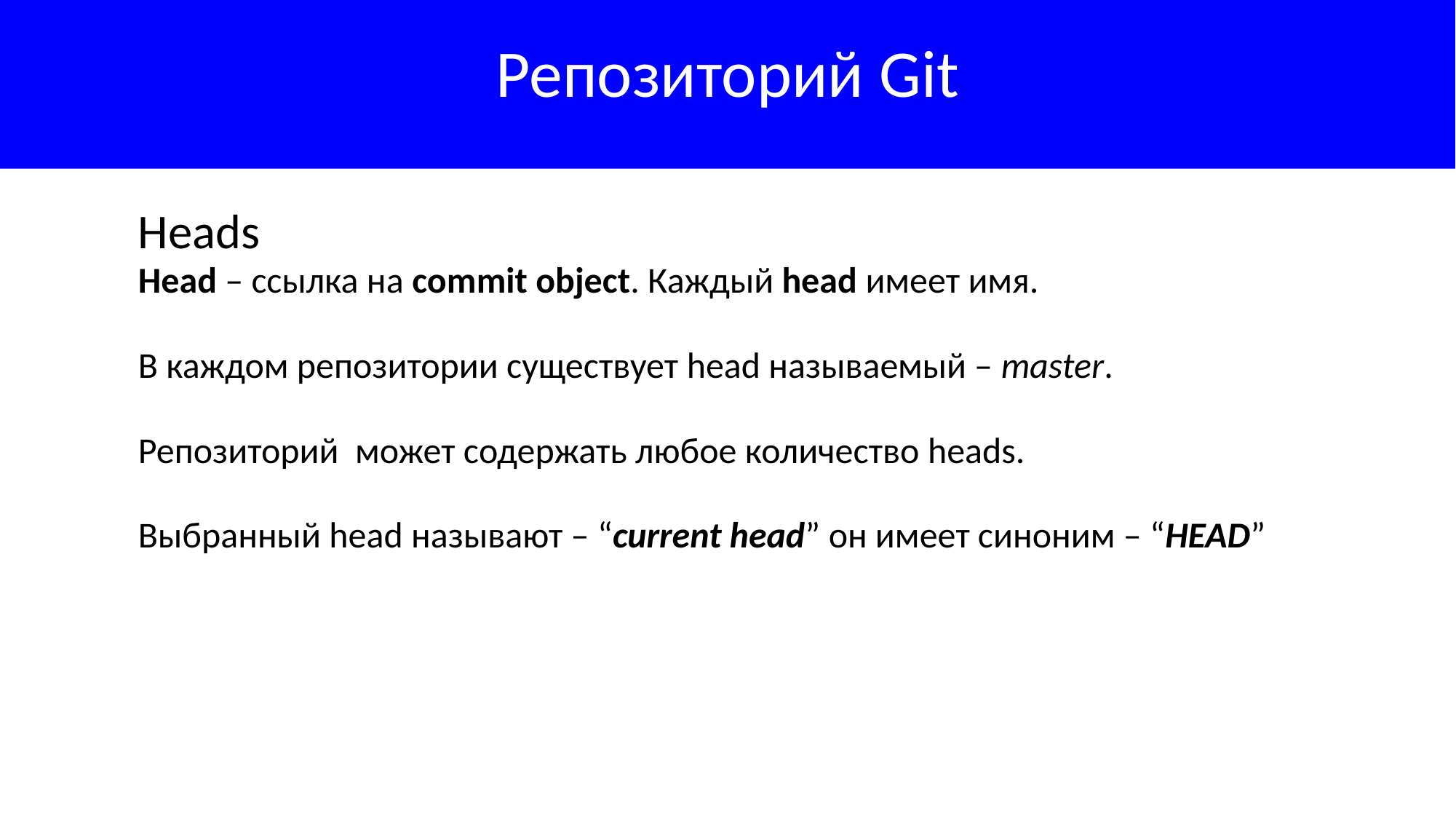

Репозиторий Git
Heads
Head – ссылка на commit object. Каждый head имеет имя.

В каждом репозитории существует head называемый – master.

Репозиторий  может содержать любое количество heads.

Выбранный head называют – “current head” он имеет синоним – “HEAD”